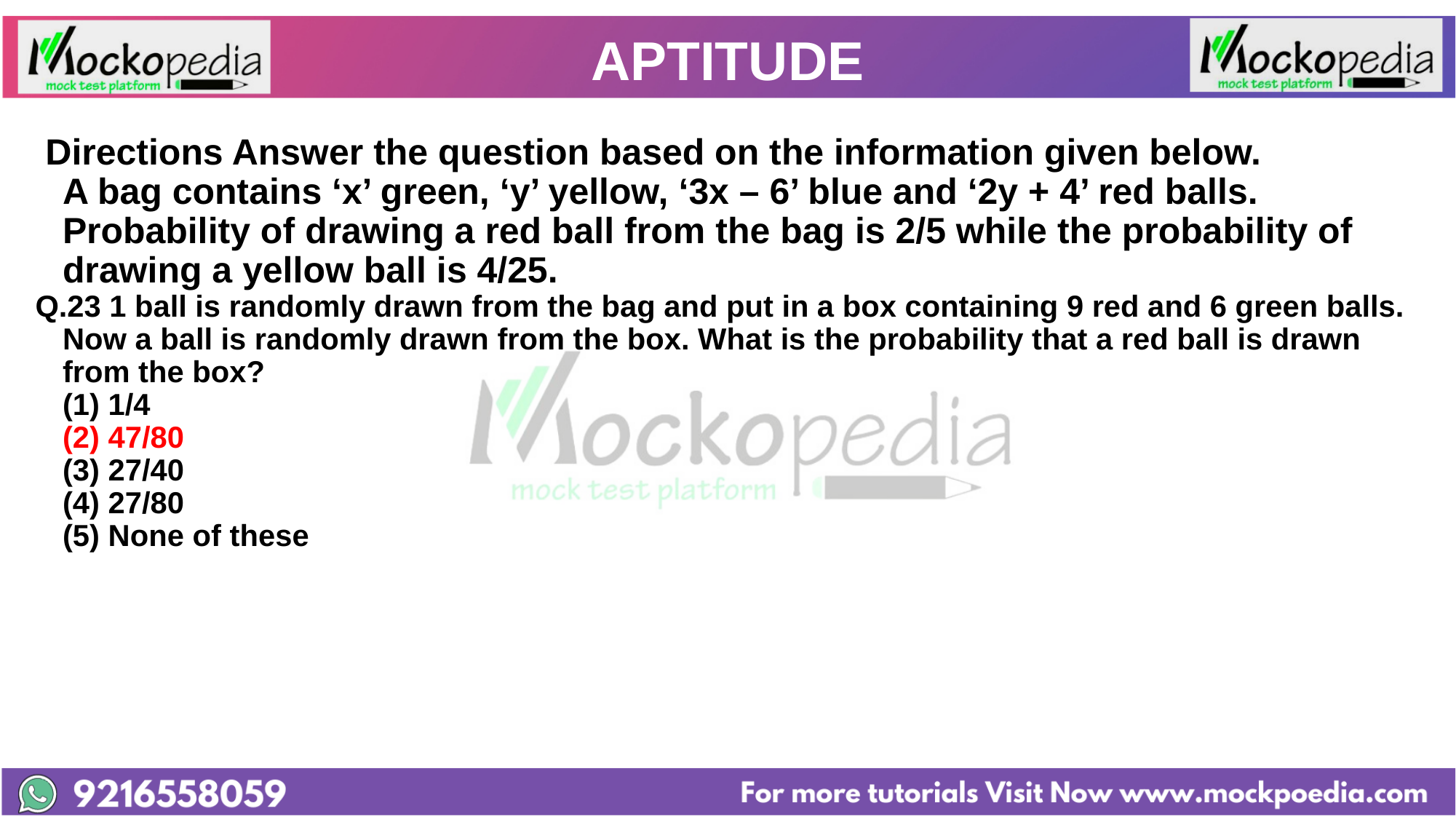

# APTITUDE
 Directions Answer the question based on the information given below.
	A bag contains ‘x’ green, ‘y’ yellow, ‘3x – 6’ blue and ‘2y + 4’ red balls. Probability of drawing a red ball from the bag is 2/5 while the probability of drawing a yellow ball is 4/25.
Q.23 1 ball is randomly drawn from the bag and put in a box containing 9 red and 6 green balls. Now a ball is randomly drawn from the box. What is the probability that a red ball is drawn from the box?
	(1) 1/4
	(2) 47/80
	(3) 27/40
	(4) 27/80
	(5) None of these